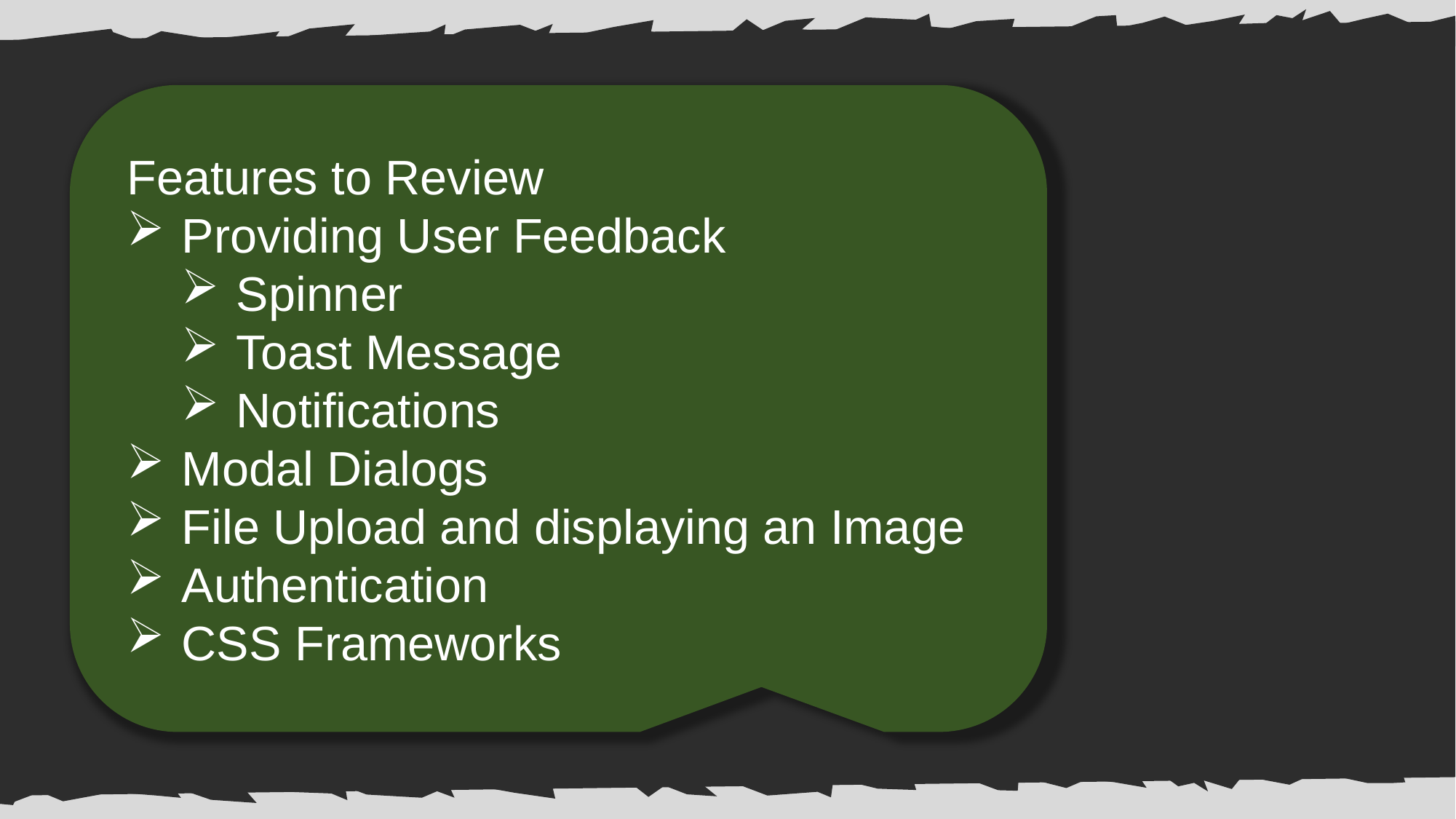

Features to Review
Providing User Feedback
Spinner
Toast Message
Notifications
Modal Dialogs
File Upload and displaying an Image
Authentication
CSS Frameworks